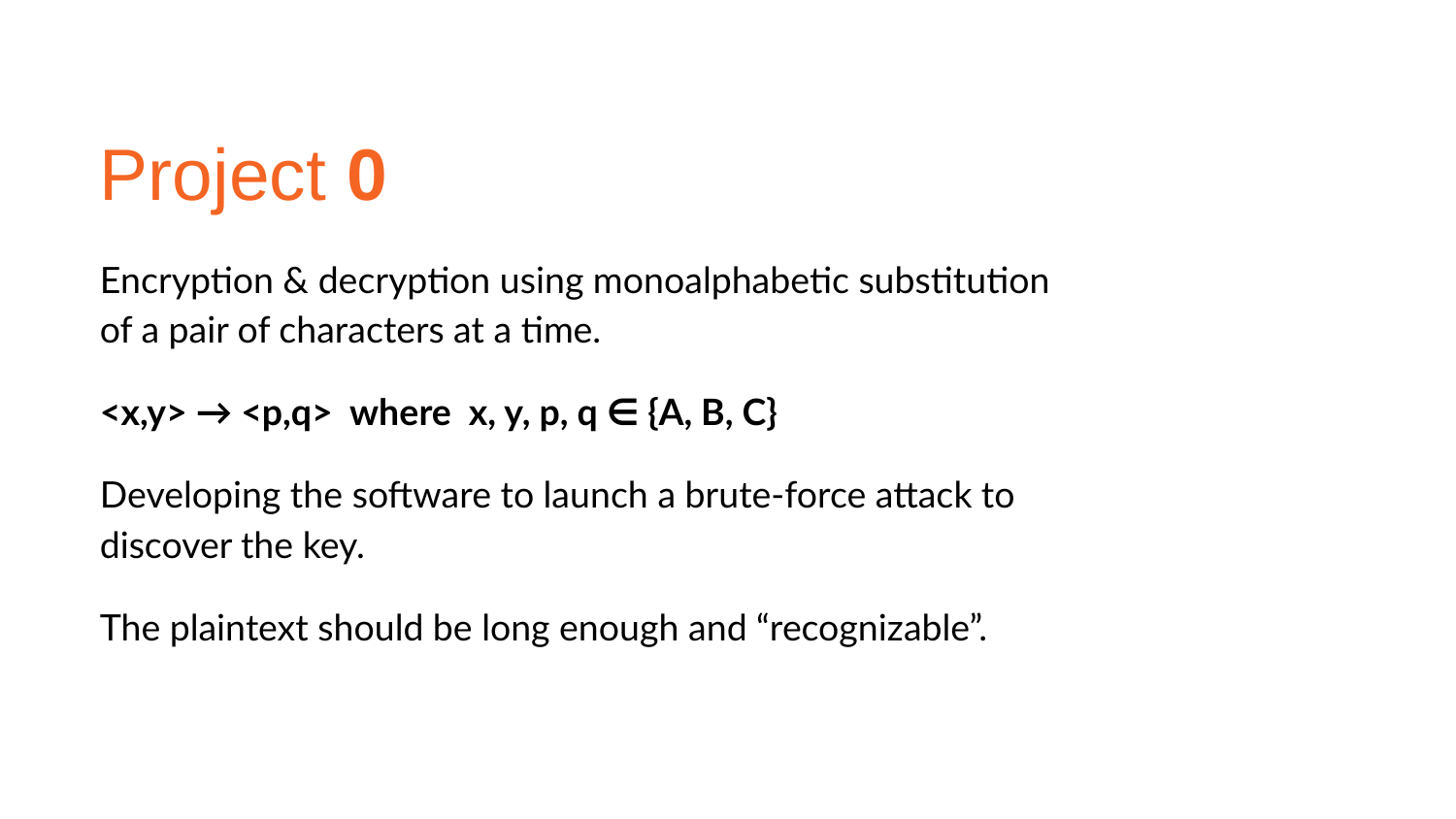

Project 0
Encryption & decryption using monoalphabetic substitution of a pair of characters at a time.
<x,y> → <p,q>  where  x, y, p, q ∈ {A, B, C}
Developing the software to launch a brute-force attack to discover the key.
The plaintext should be long enough and “recognizable”.